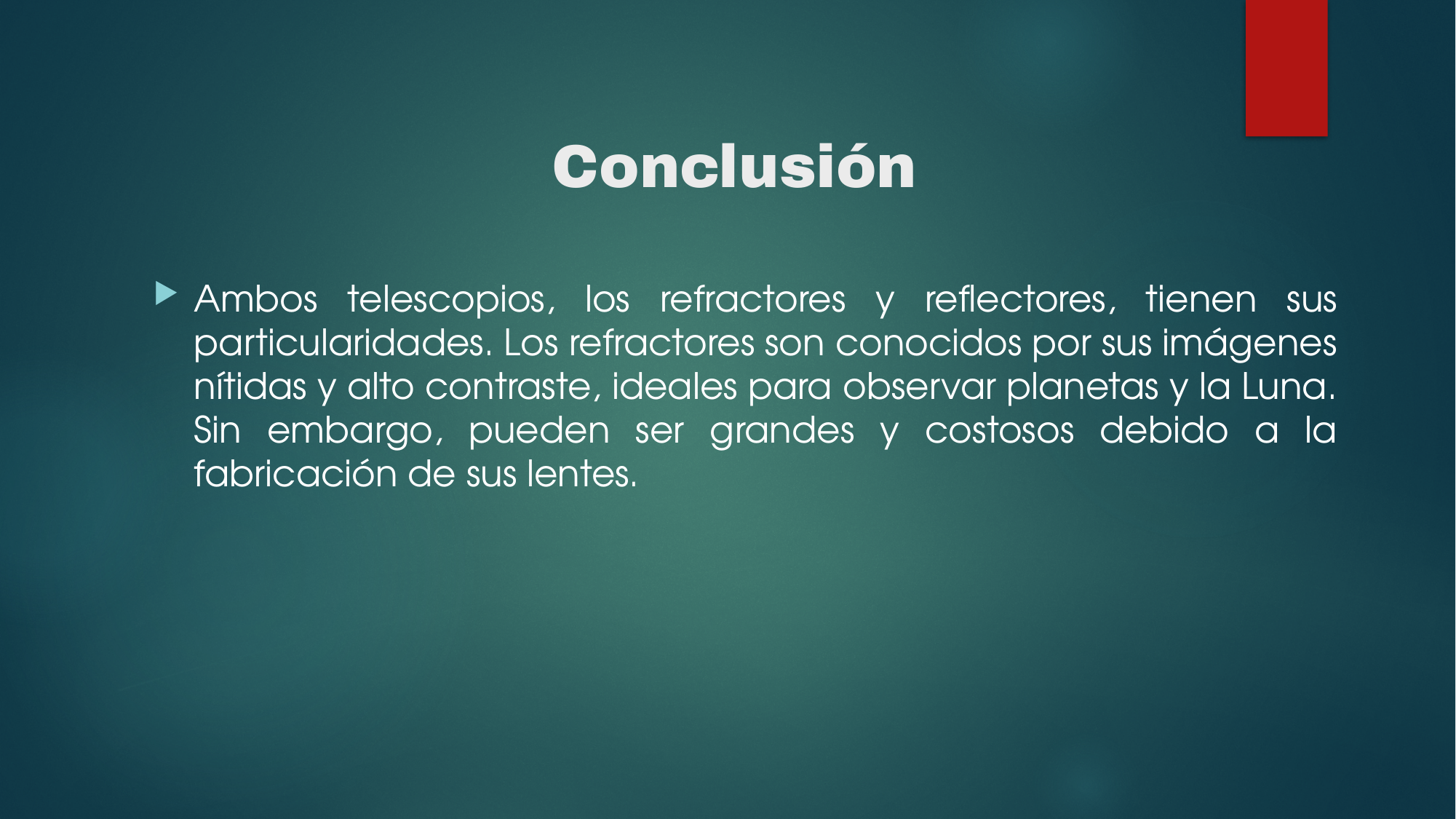

# Conclusión
Ambos telescopios, los refractores y reflectores, tienen sus particularidades. Los refractores son conocidos por sus imágenes nítidas y alto contraste, ideales para observar planetas y la Luna. Sin embargo, pueden ser grandes y costosos debido a la fabricación de sus lentes.